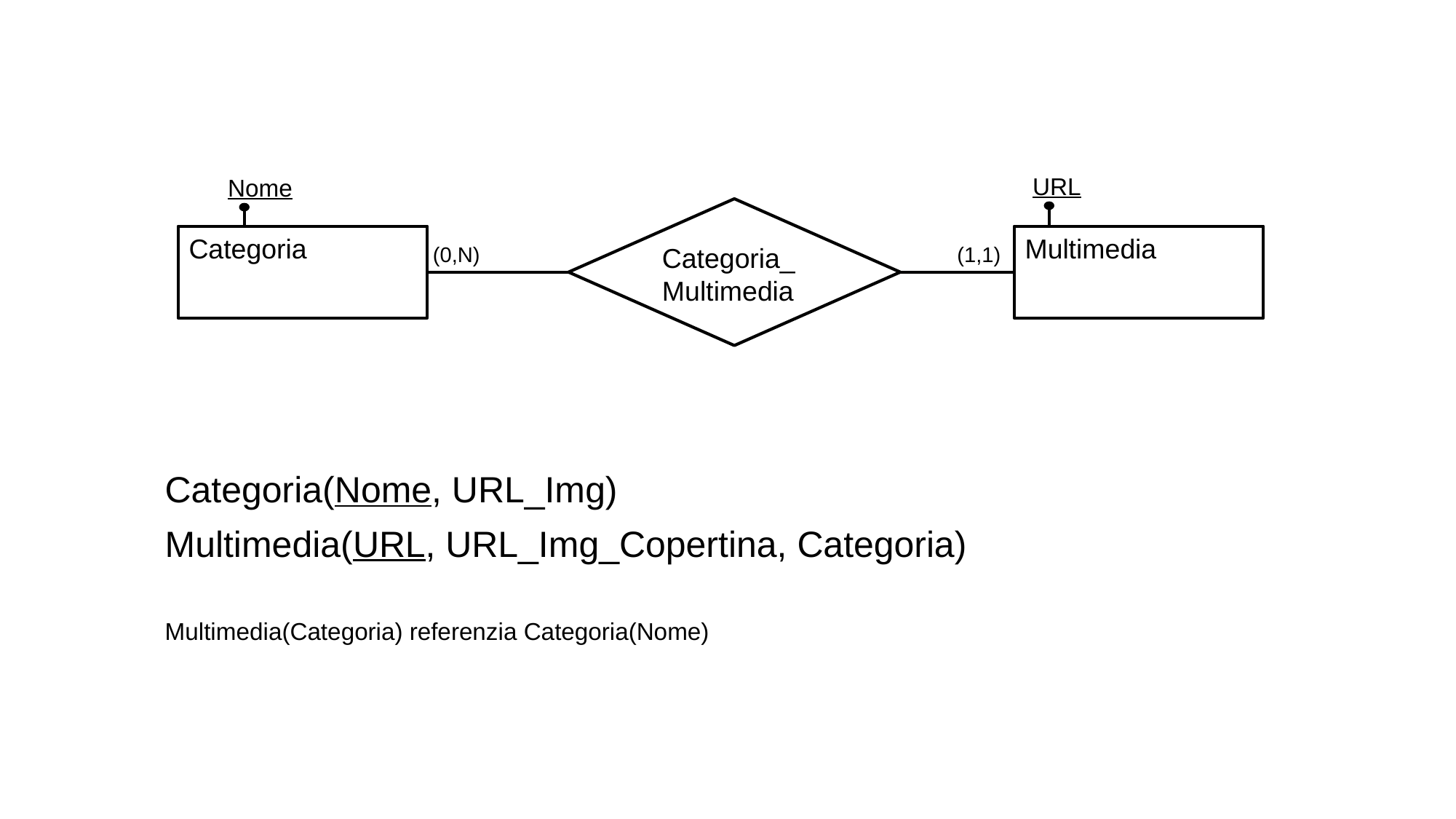

URL

Nome

Categoria_Multimedia
Categoria
Multimedia
(0,N)
(1,1)

Categoria(Nome, URL_Img)
Multimedia(URL, URL_Img_Copertina, Categoria)
Multimedia(Categoria) referenzia Categoria(Nome)